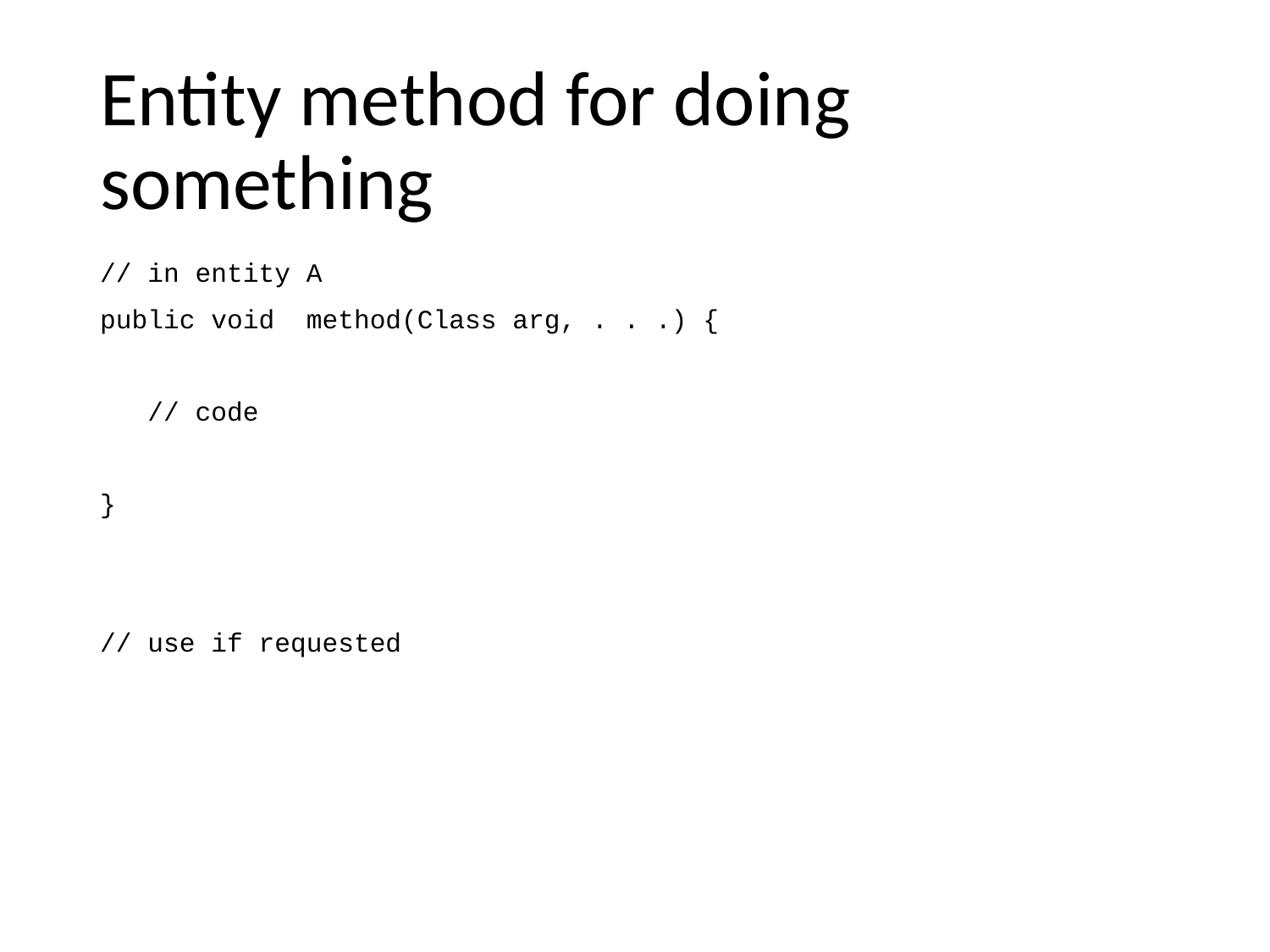

# Entity method for doing something
// in entity A
public void  method(Class arg, . . .) {

   // code

}

// use if requested